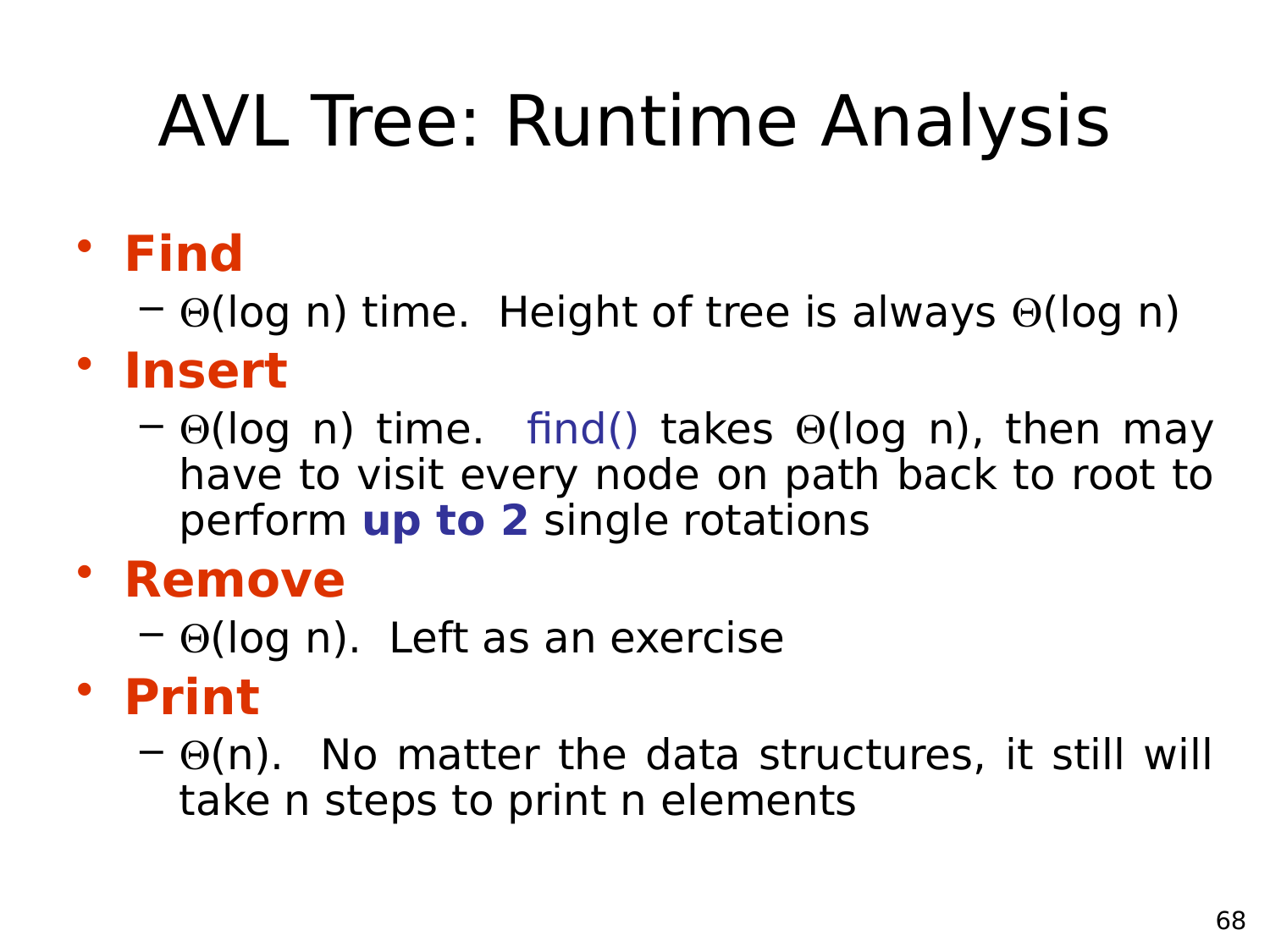

# AVL Tree: Runtime Analysis
Find
Θ(log n) time.  Height of tree is always Θ(log n)
Insert
Θ(log n) time.  find() takes Θ(log n), then may have to visit every node on path back to root to perform up to 2 single rotations
Remove
Θ(log n).  Left as an exercise
Print
Θ(n).  No matter the data structures, it still will take n steps to print n elements